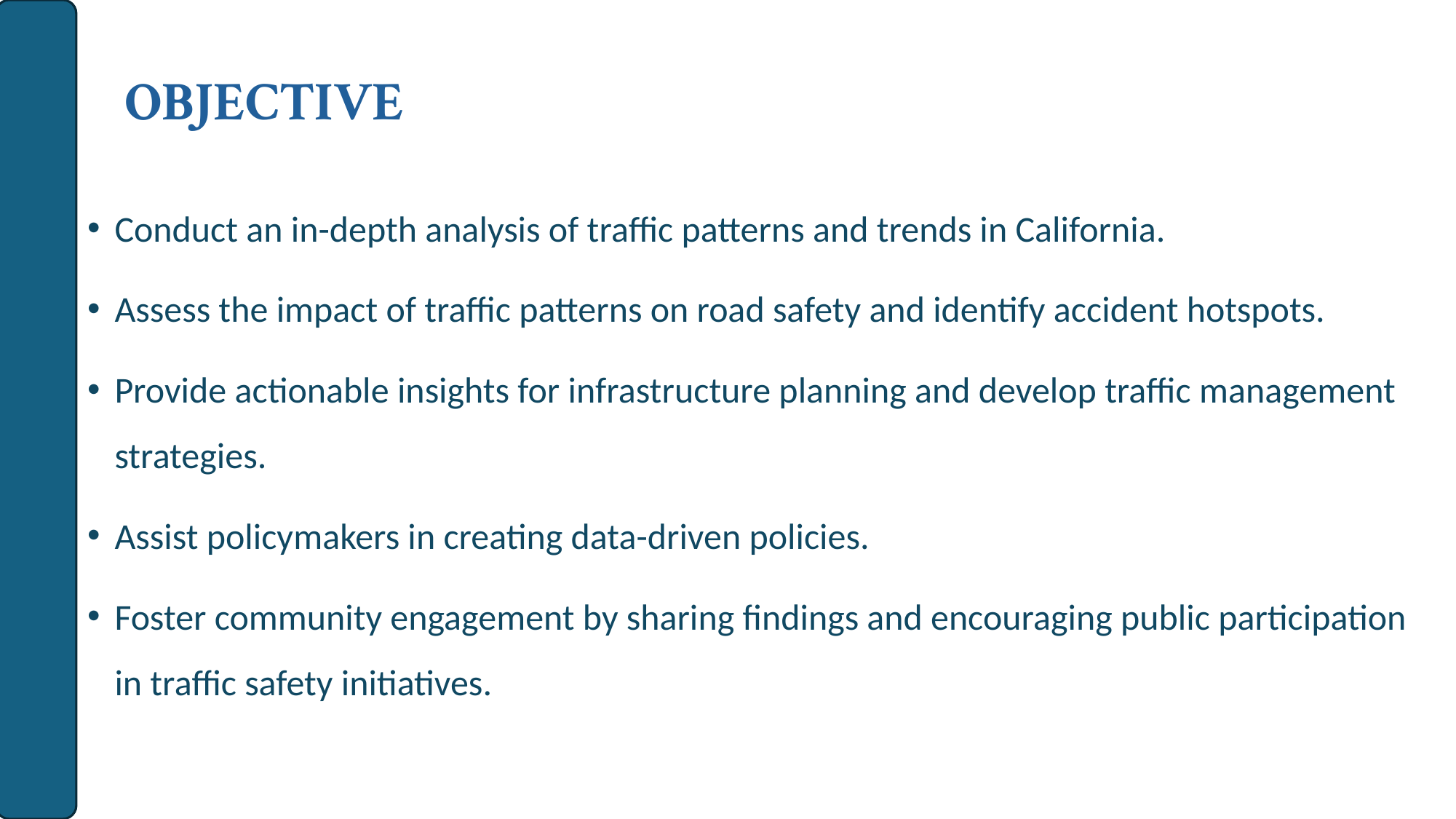

# OBJECTIVE
Conduct an in-depth analysis of traffic patterns and trends in California.
Assess the impact of traffic patterns on road safety and identify accident hotspots.
Provide actionable insights for infrastructure planning and develop traffic management strategies.
Assist policymakers in creating data-driven policies.
Foster community engagement by sharing findings and encouraging public participation in traffic safety initiatives.